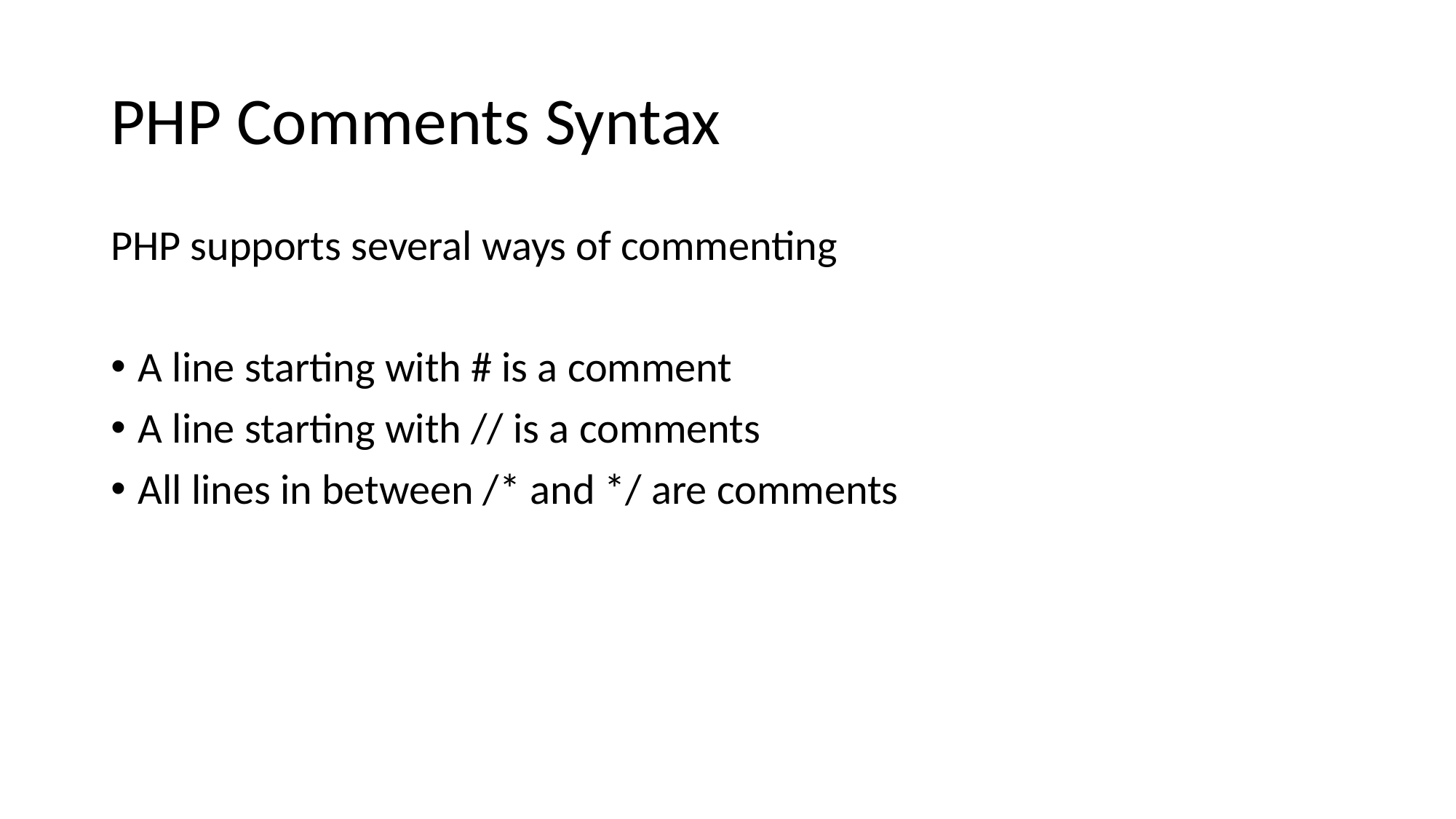

# PHP Comments Syntax
PHP supports several ways of commenting

A line starting with # is a comment
A line starting with // is a comments
All lines in between /* and */ are comments